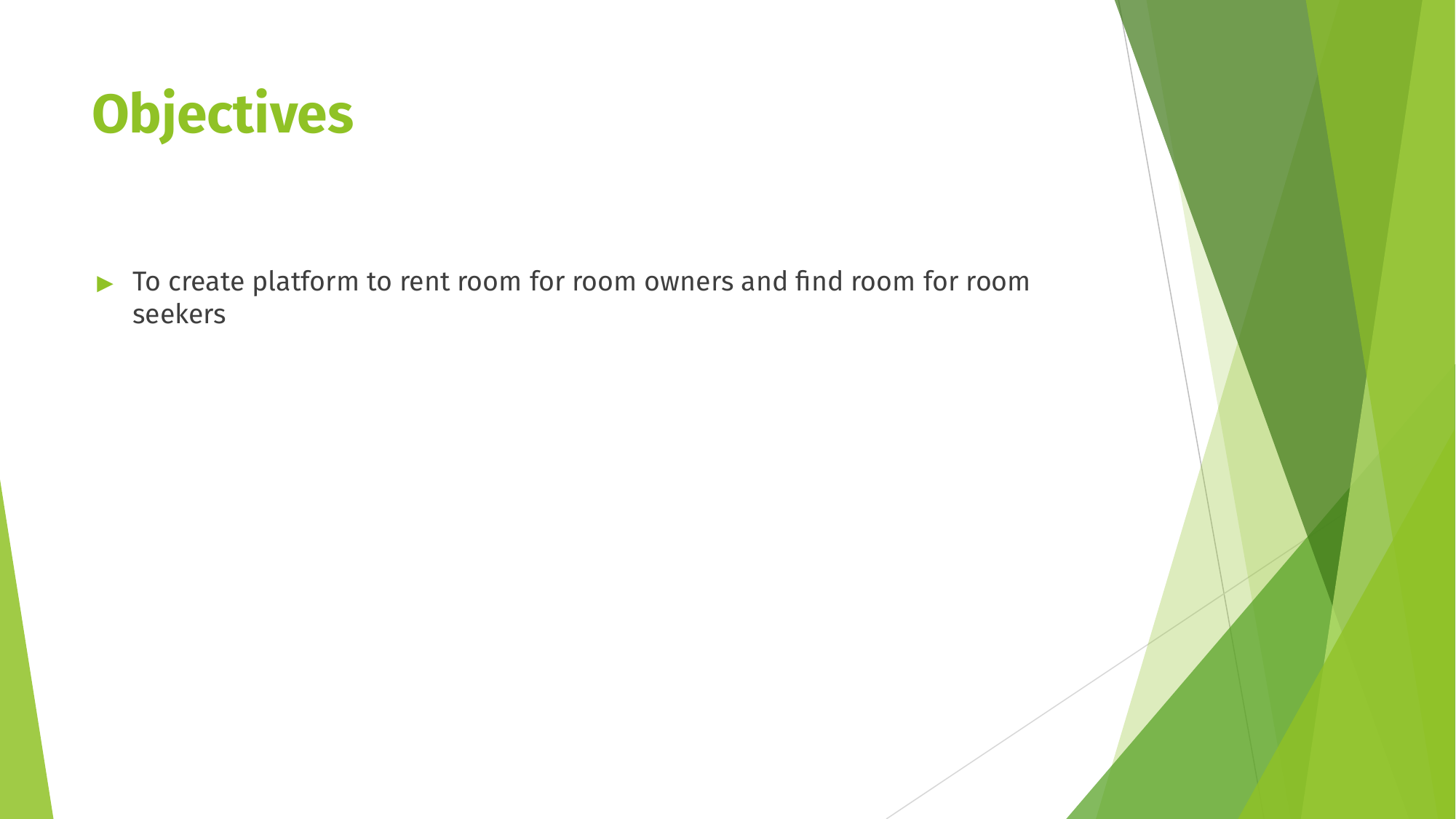

# Objectives
To create platform to rent room for room owners and find room for room seekers